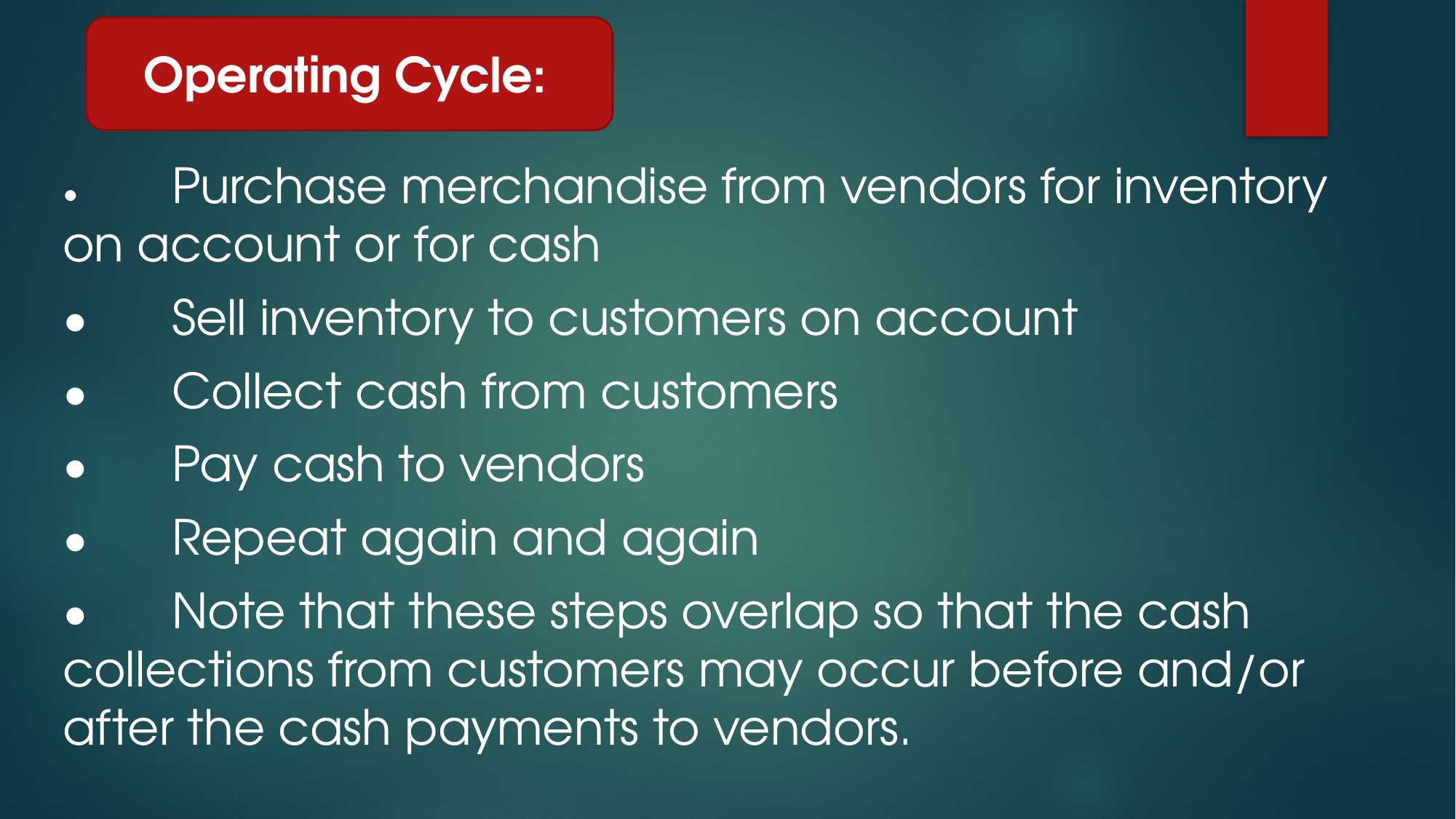

Operating Cycle:

•	Purchase merchandise from vendors for inventory on account or for cash
•	Sell inventory to customers on account
•	Collect cash from customers
•	Pay cash to vendors
•	Repeat again and again
•	Note that these steps overlap so that the cash collections from customers may occur before and/or after the cash payments to vendors.